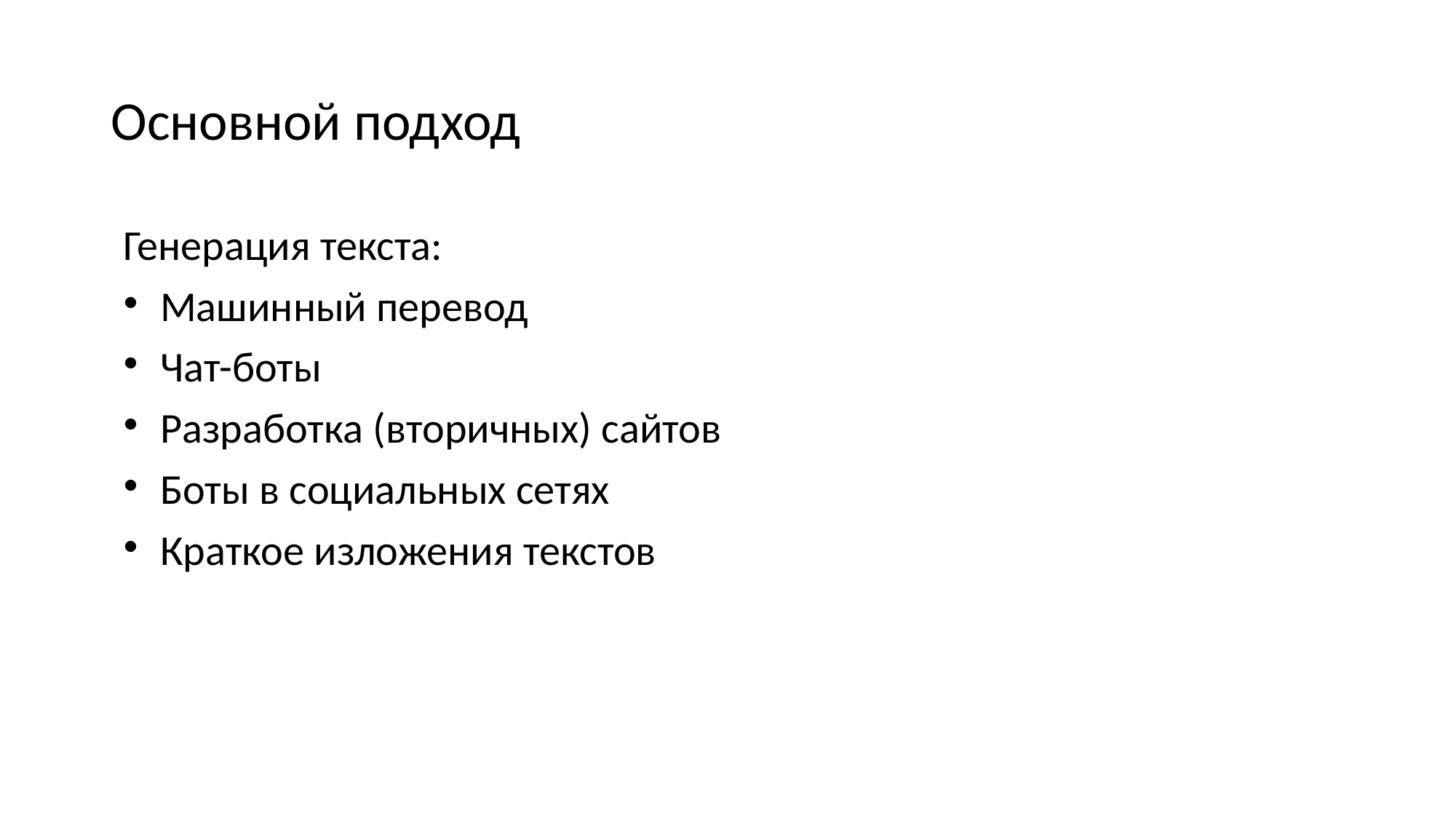

# Основной подход
Генерация текста:
Машинный перевод
Чат-боты
Разработка (вторичных) сайтов
Боты в социальных сетях
Краткое изложения текстов